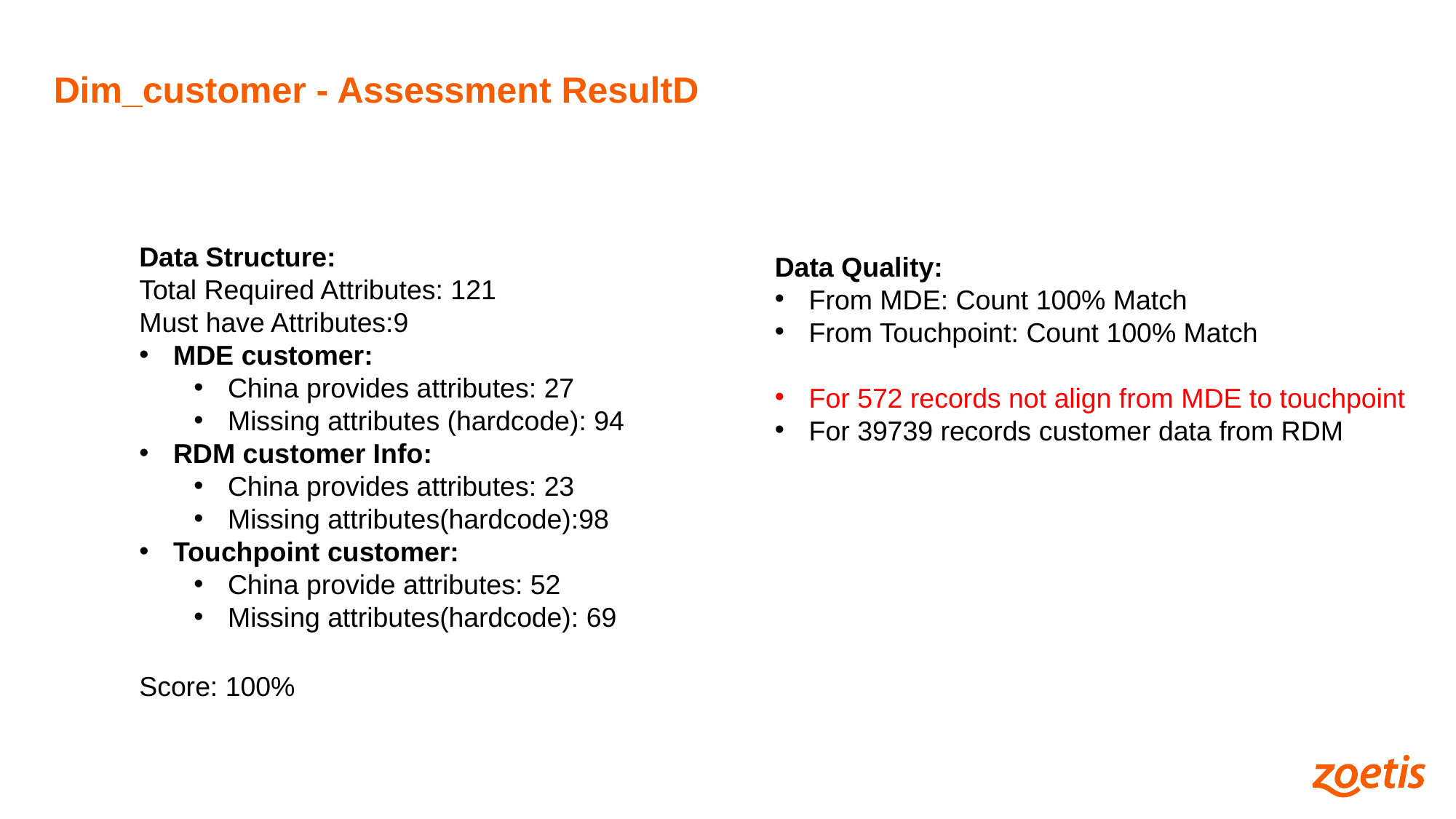

# Dim_customer - Assessment ResultD
Data Structure:
Total Required Attributes: 121
Must have Attributes:9
MDE customer:
China provides attributes: 27
Missing attributes (hardcode): 94
RDM customer Info:
China provides attributes: 23
Missing attributes(hardcode):98
Touchpoint customer:
China provide attributes: 52
Missing attributes(hardcode): 69
Data Quality:
From MDE: Count 100% Match
From Touchpoint: Count 100% Match

For 572 records not align from MDE to touchpoint
For 39739 records customer data from RDM
Score: 100%